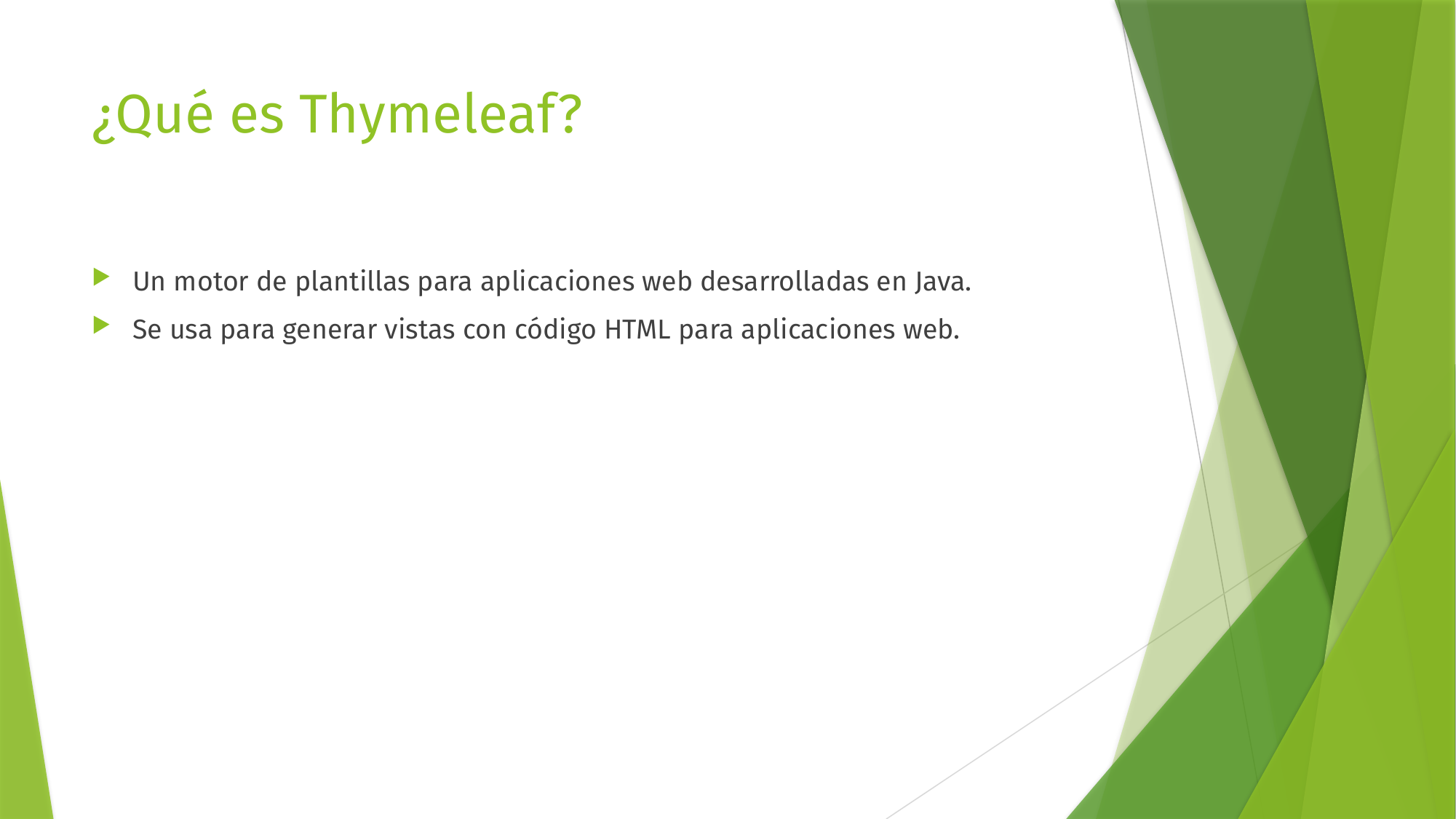

# ¿Qué es Thymeleaf?
Un motor de plantillas para aplicaciones web desarrolladas en Java.
Se usa para generar vistas con código HTML para aplicaciones web.